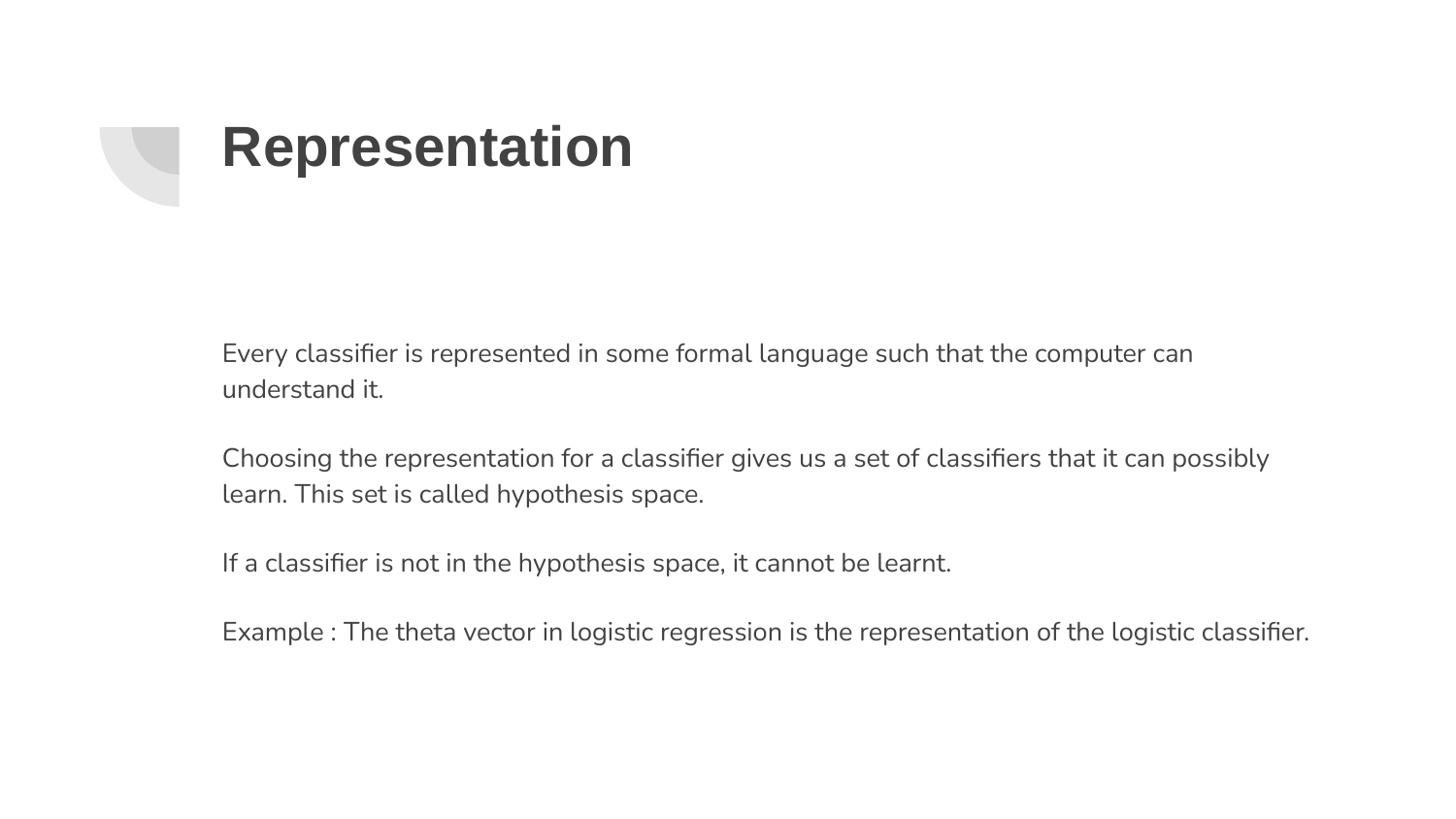

# Representation
Every classifier is represented in some formal language such that the computer can understand it.
Choosing the representation for a classifier gives us a set of classifiers that it can possibly learn. This set is called hypothesis space.
If a classifier is not in the hypothesis space, it cannot be learnt.
Example : The theta vector in logistic regression is the representation of the logistic classifier.